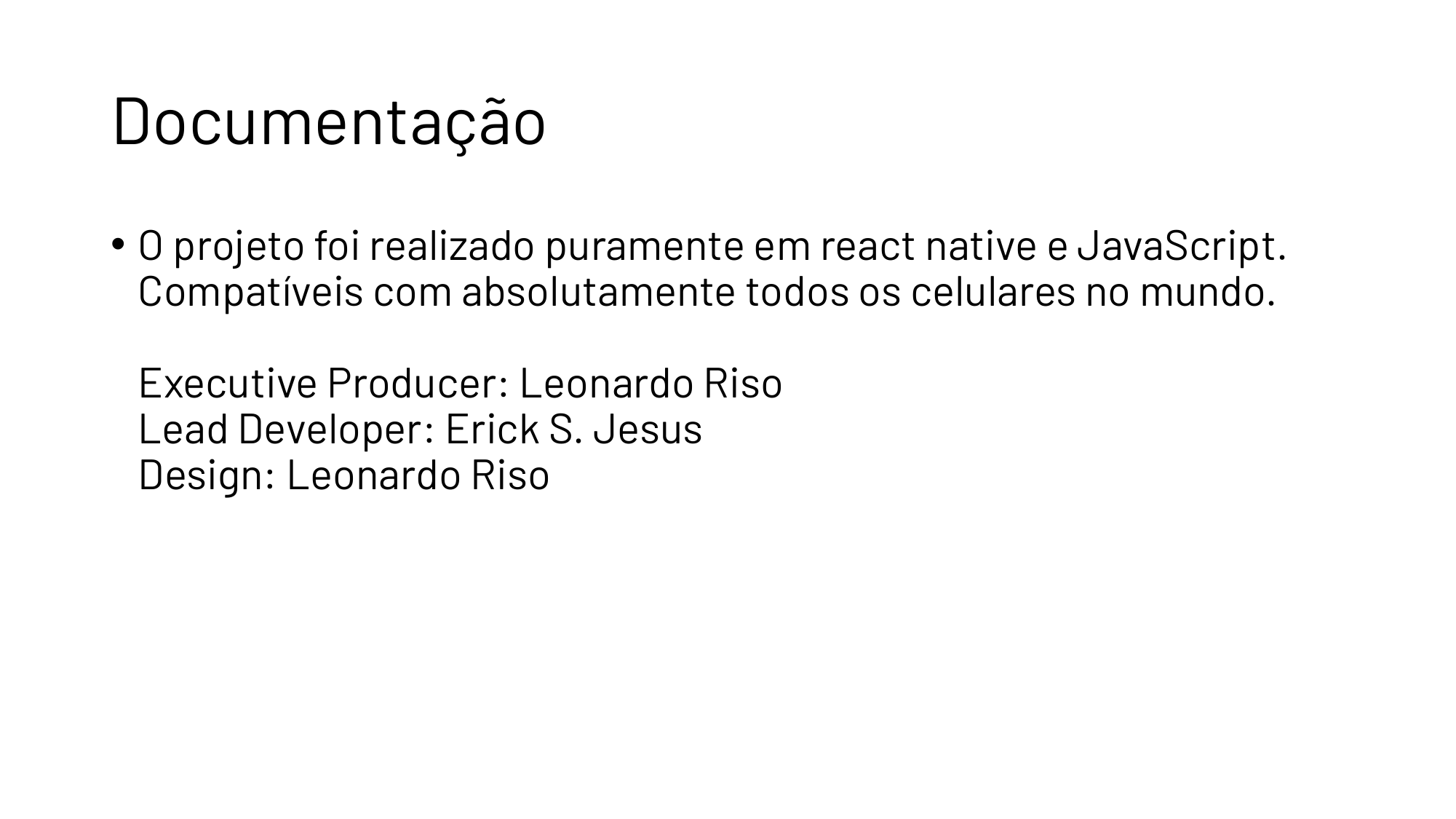

# Documentação
O projeto foi realizado puramente em react native e JavaScript. Compatíveis com absolutamente todos os celulares no mundo.
Executive Producer: Leonardo Riso
Lead Developer: Erick S. Jesus
Design: Leonardo Riso